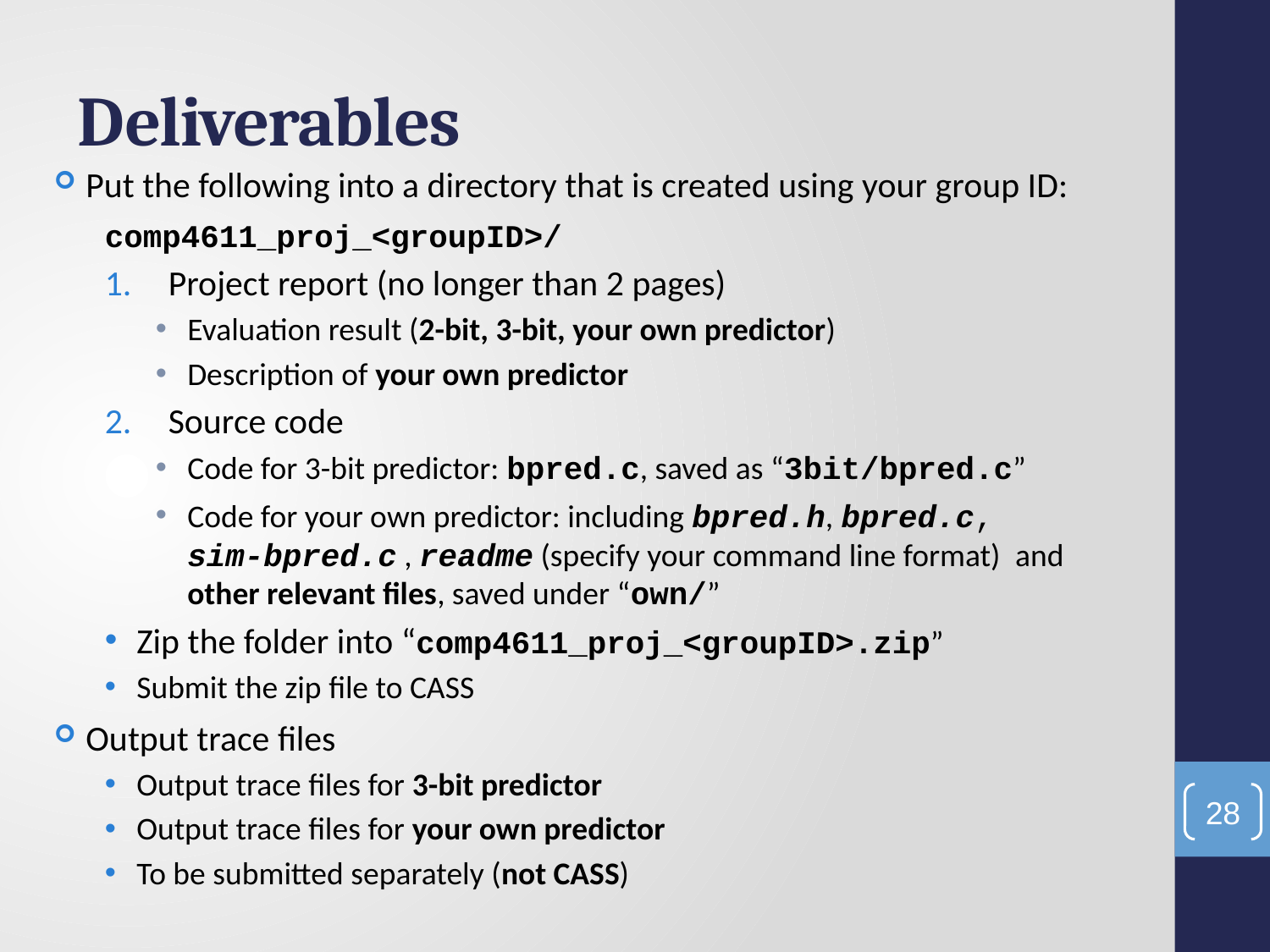

# Deliverables
Put the following into a directory that is created using your group ID:
comp4611_proj_<groupID>/
Project report (no longer than 2 pages)
Evaluation result (2-bit, 3-bit, your own predictor)
Description of your own predictor
Source code
Code for 3-bit predictor: bpred.c, saved as “3bit/bpred.c”
Code for your own predictor: including bpred.h, bpred.c,
sim-bpred.c , readme (specify your command line format)  and
other relevant files, saved under “own/”
Zip the folder into “comp4611_proj_<groupID>.zip”
Submit the zip file to CASS
Output trace files
Output trace files for 3-bit predictor
Output trace files for your own predictor
To be submitted separately (not CASS)
28